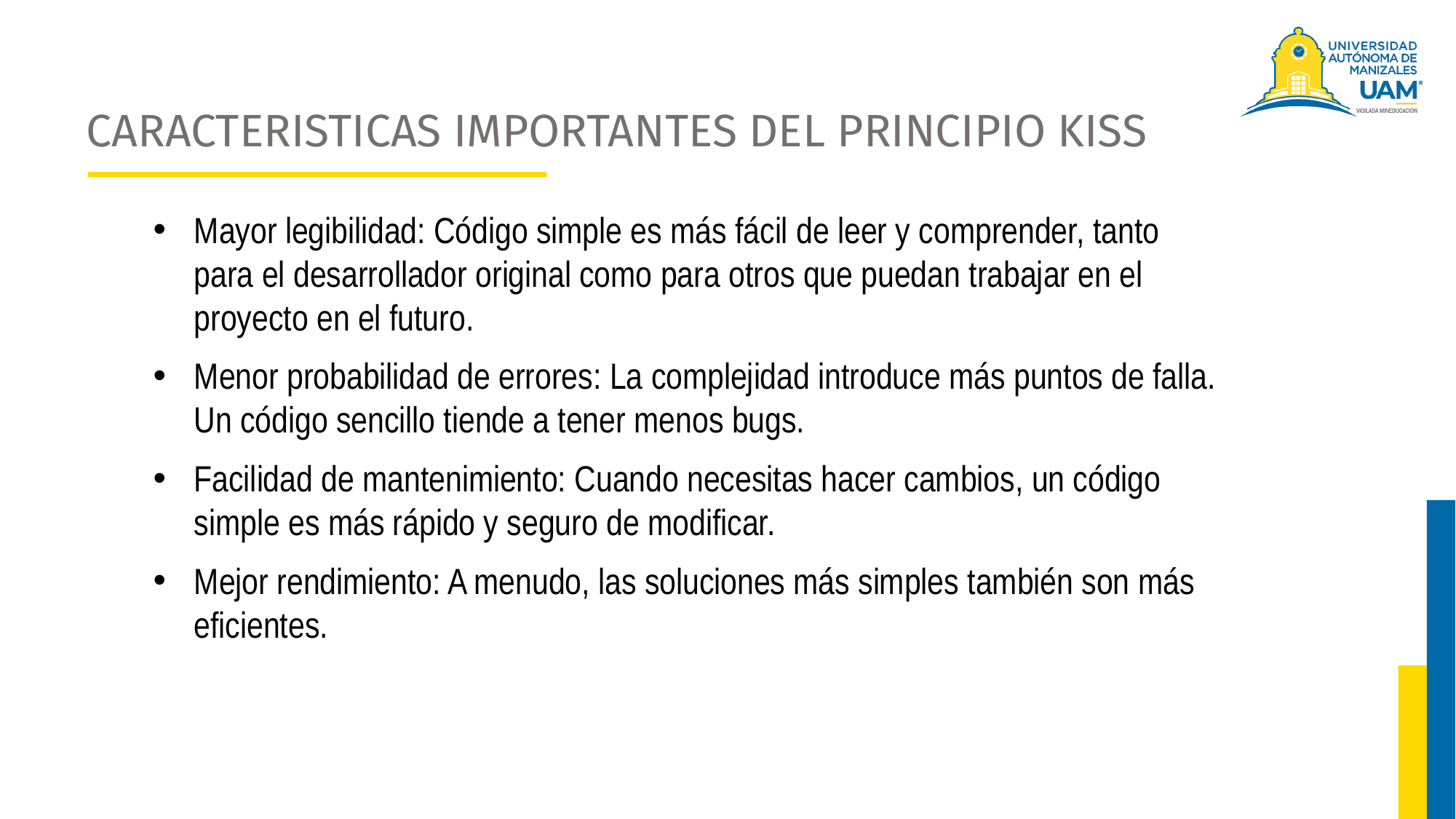

# CARACTERISTICAS IMPORTANTES DEL PRINCIPIO KISS

Mayor legibilidad: Código simple es más fácil de leer y comprender, tanto para el desarrollador original como para otros que puedan trabajar en el proyecto en el futuro.
Menor probabilidad de errores: La complejidad introduce más puntos de falla. Un código sencillo tiende a tener menos bugs.
Facilidad de mantenimiento: Cuando necesitas hacer cambios, un código simple es más rápido y seguro de modificar.
Mejor rendimiento: A menudo, las soluciones más simples también son más eficientes.